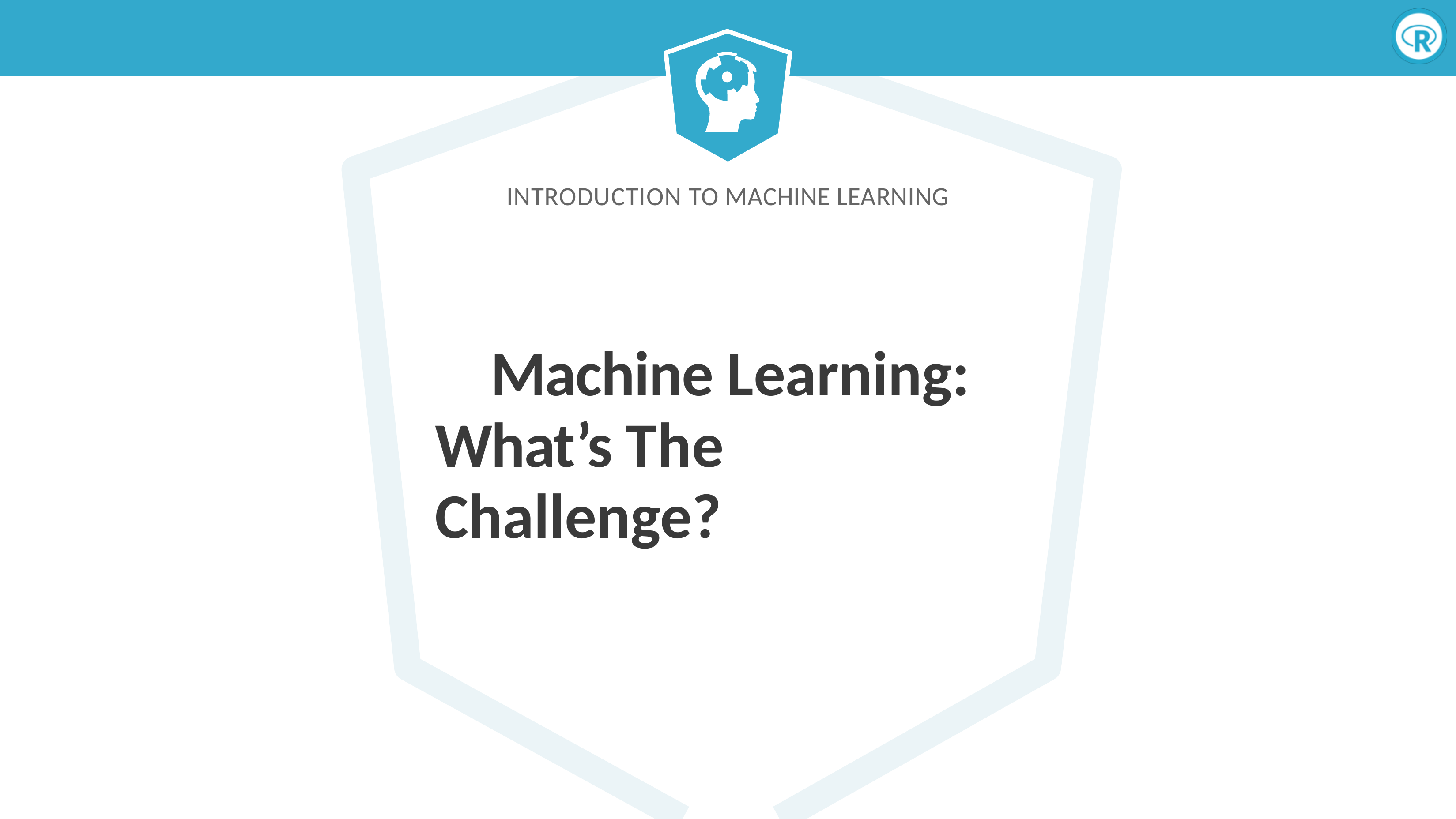

INTRODUCTION TO MACHINE LEARNING
Machine Learning:  What’s The Challenge?